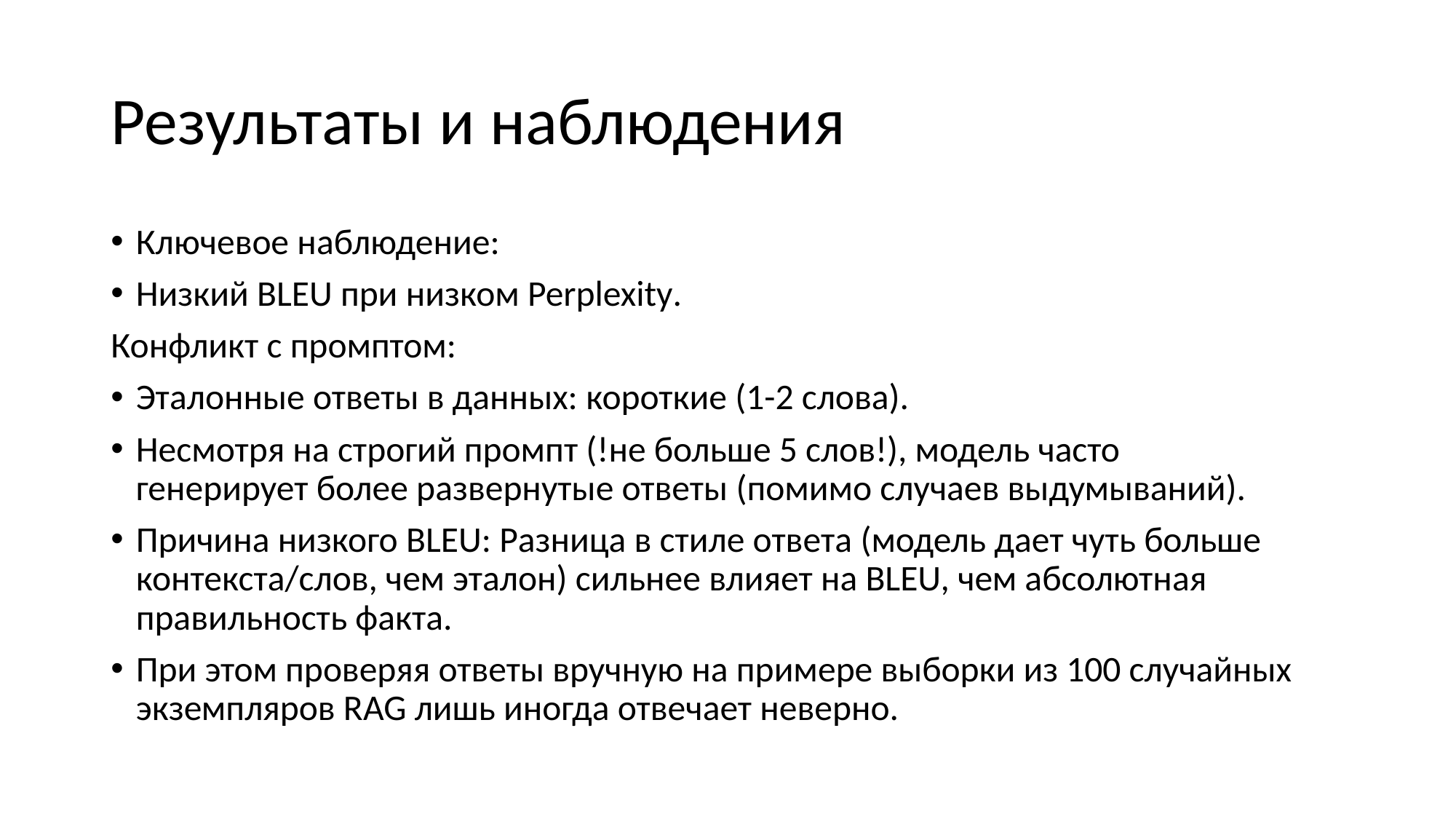

# Результаты и наблюдения
Ключевое наблюдение:
Низкий BLEU при низком Perplexity.
Конфликт с промптом:
Эталонные ответы в данных: короткие (1-2 слова).
Несмотря на строгий промпт (!не больше 5 слов!), модель часто генерирует более развернутые ответы (помимо случаев выдумываний).
Причина низкого BLEU: Разница в стиле ответа (модель дает чуть больше контекста/слов, чем эталон) сильнее влияет на BLEU, чем абсолютная правильность факта.
При этом проверяя ответы вручную на примере выборки из 100 случайных экземпляров RAG лишь иногда отвечает неверно.